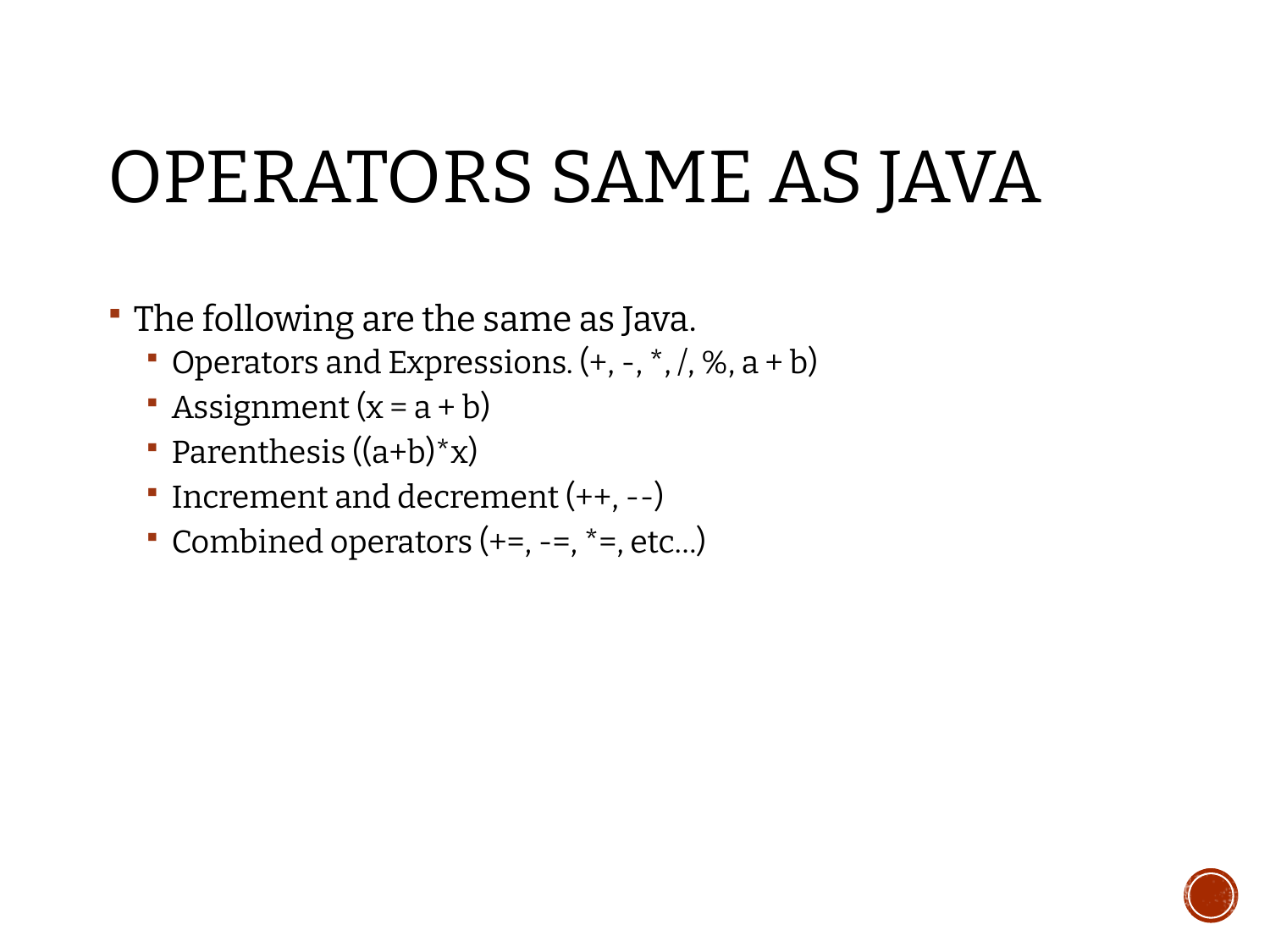

# Operators same as Java
The following are the same as Java.
Operators and Expressions. (+, -, *, /, %, a + b)
Assignment (x = a + b)
Parenthesis ((a+b)*x)
Increment and decrement (++, --)
Combined operators (+=, -=, *=, etc…)